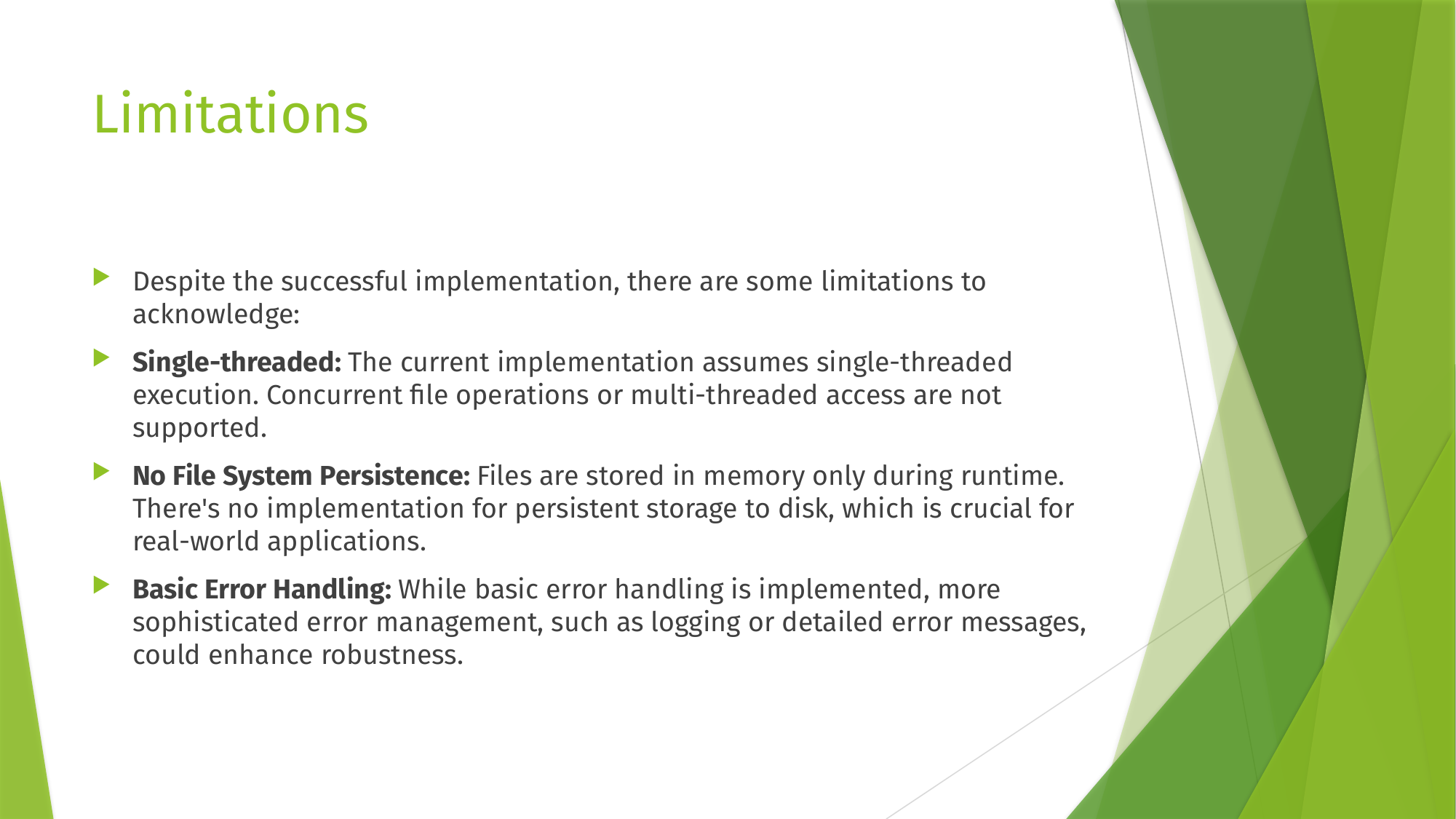

# Limitations
Despite the successful implementation, there are some limitations to acknowledge:
Single-threaded: The current implementation assumes single-threaded execution. Concurrent file operations or multi-threaded access are not supported.
No File System Persistence: Files are stored in memory only during runtime. There's no implementation for persistent storage to disk, which is crucial for real-world applications.
Basic Error Handling: While basic error handling is implemented, more sophisticated error management, such as logging or detailed error messages, could enhance robustness.